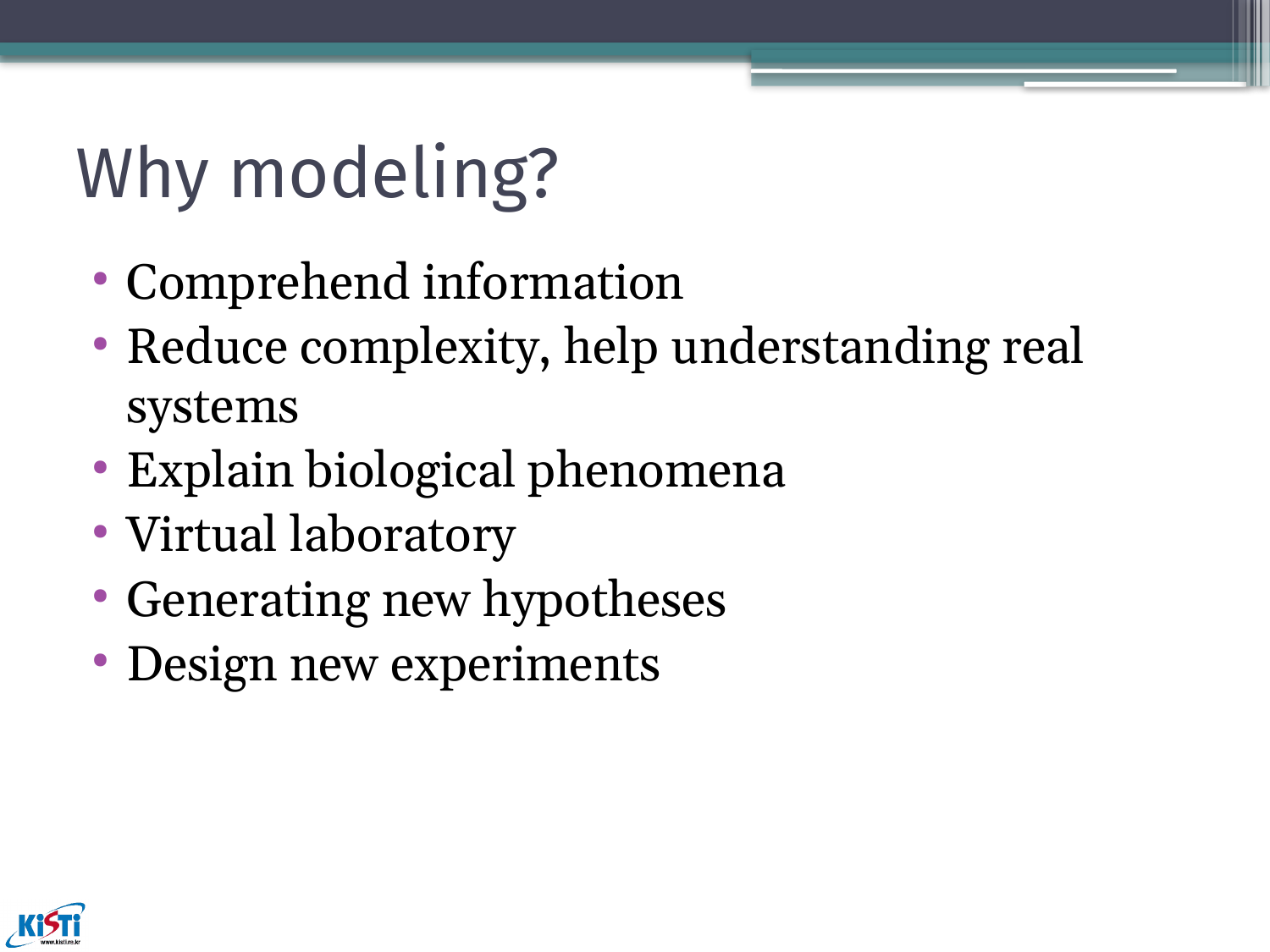

# Why modeling?
Comprehend information
Reduce complexity, help understanding real systems
Explain biological phenomena
Virtual laboratory
Generating new hypotheses
Design new experiments